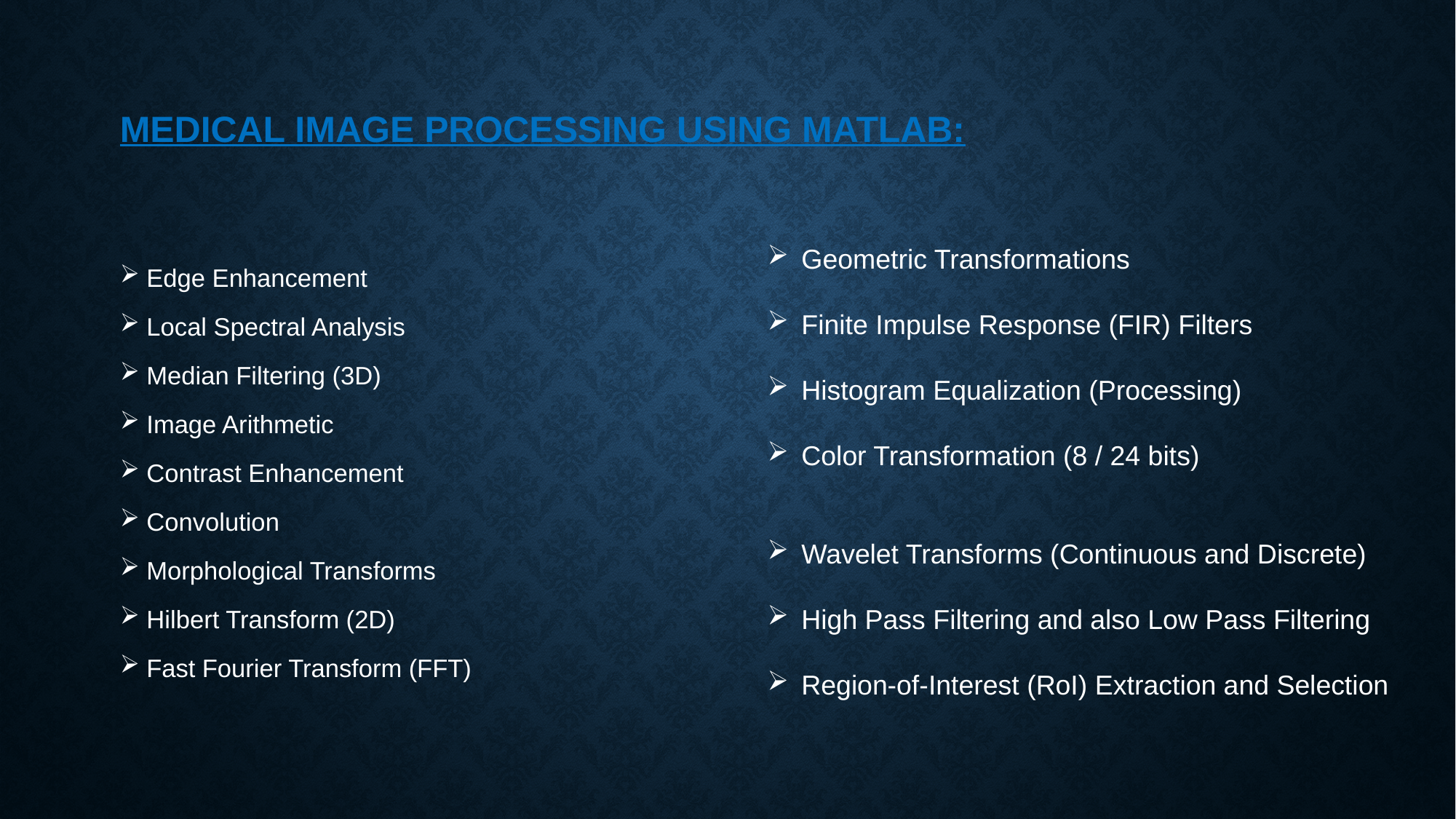

# Medical Image Processing Using Matlab:
Geometric Transformations

Finite Impulse Response (FIR) Filters

Histogram Equalization (Processing)

Color Transformation (8 / 24 bits)

Wavelet Transforms (Continuous and Discrete)

High Pass Filtering and also Low Pass Filtering

Region-of-Interest (RoI) Extraction and Selection

Edge Enhancement
Local Spectral Analysis
Median Filtering (3D)
Image Arithmetic
Contrast Enhancement
Convolution
Morphological Transforms
Hilbert Transform (2D)
Fast Fourier Transform (FFT)